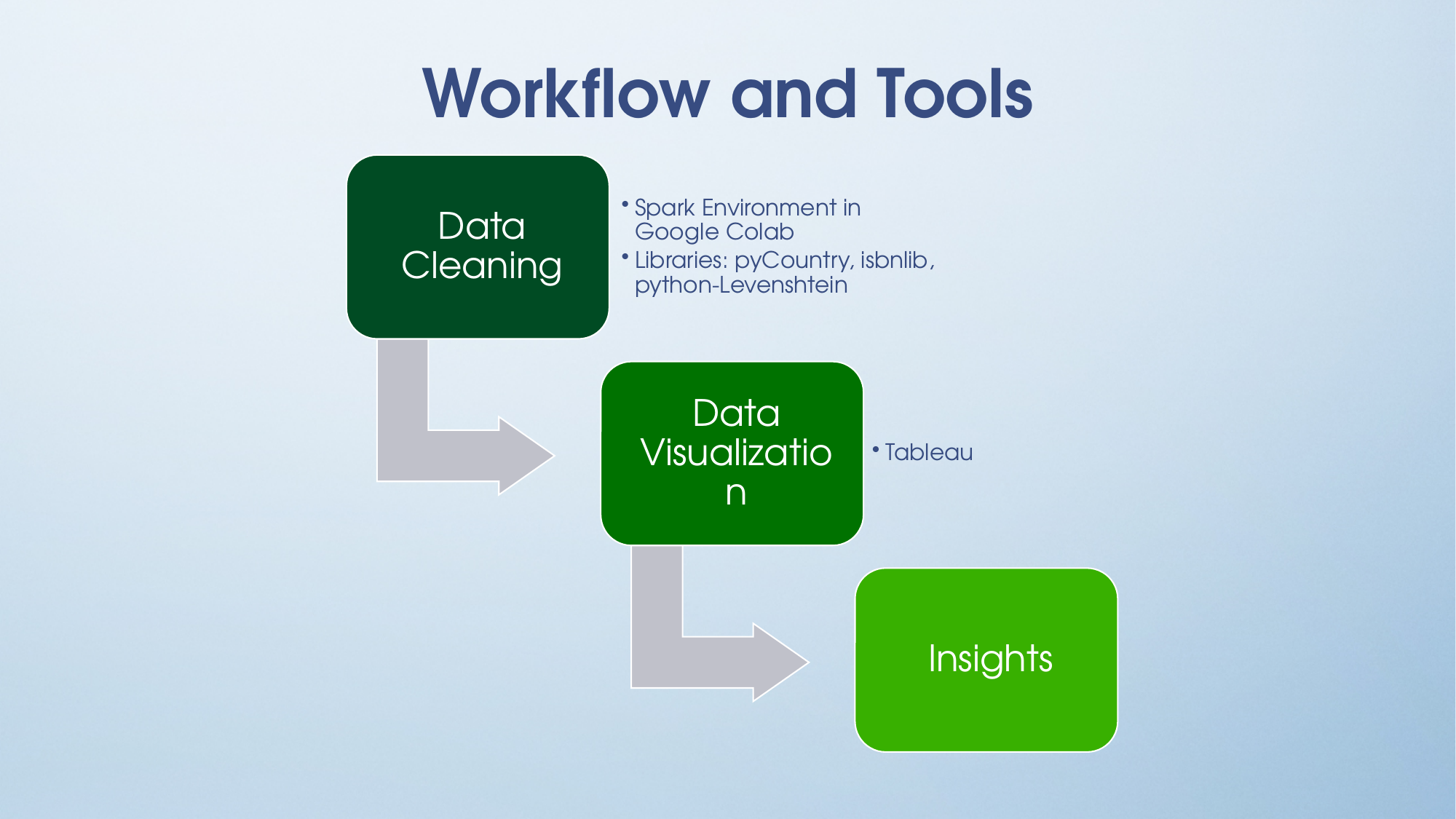

Workflow and Tools
Data Cleaning
Spark Environment in Google Colab
Libraries: pyCountry, isbnlib, python-Levenshtein
Data Visualization
Tableau
Insights